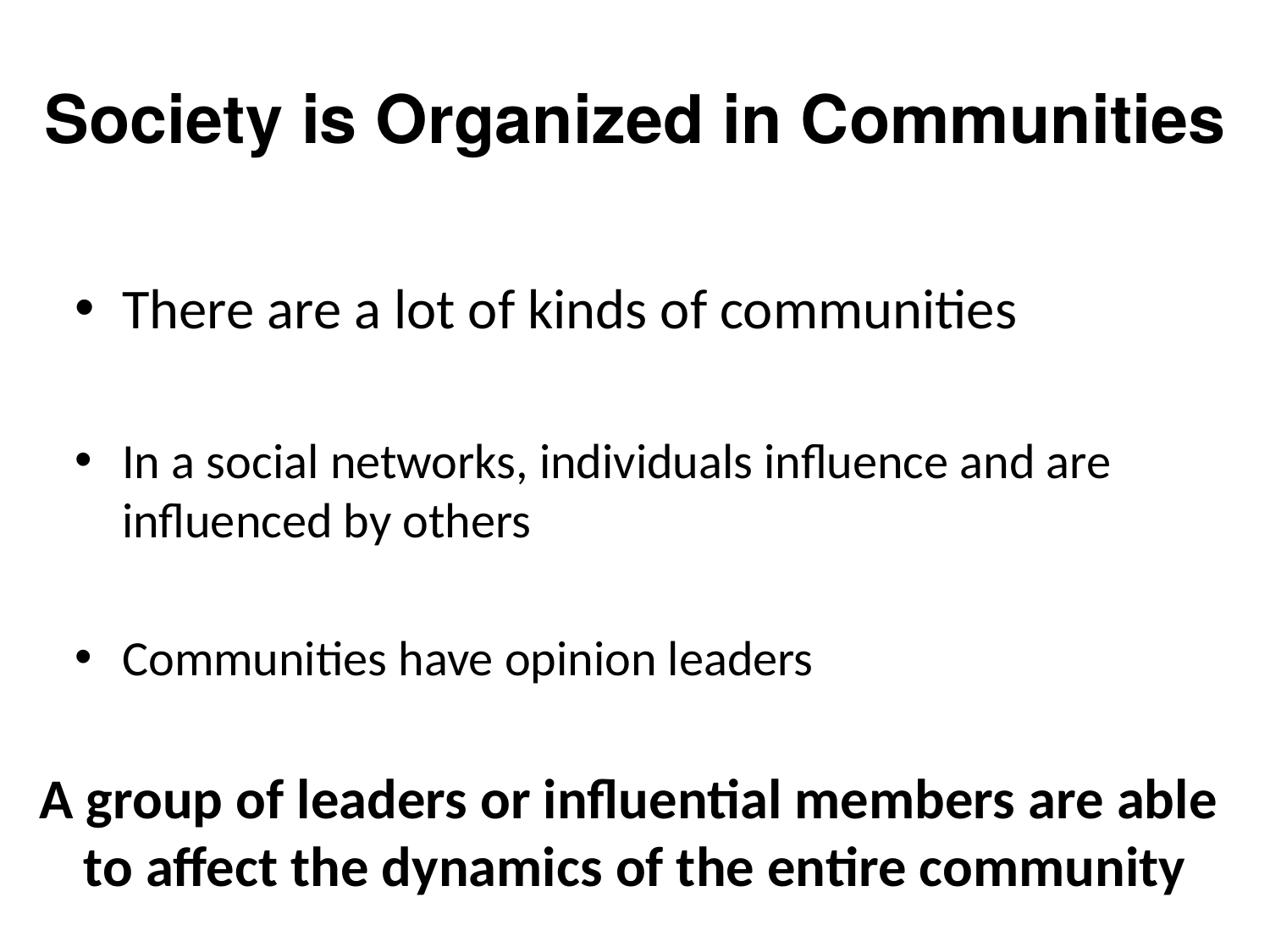

# Society is Organized in Communities
There are a lot of kinds of communities

In a social networks, individuals influence and are influenced by others

Communities have opinion leaders

A group of leaders or influential members are able
to affect the dynamics of the entire community